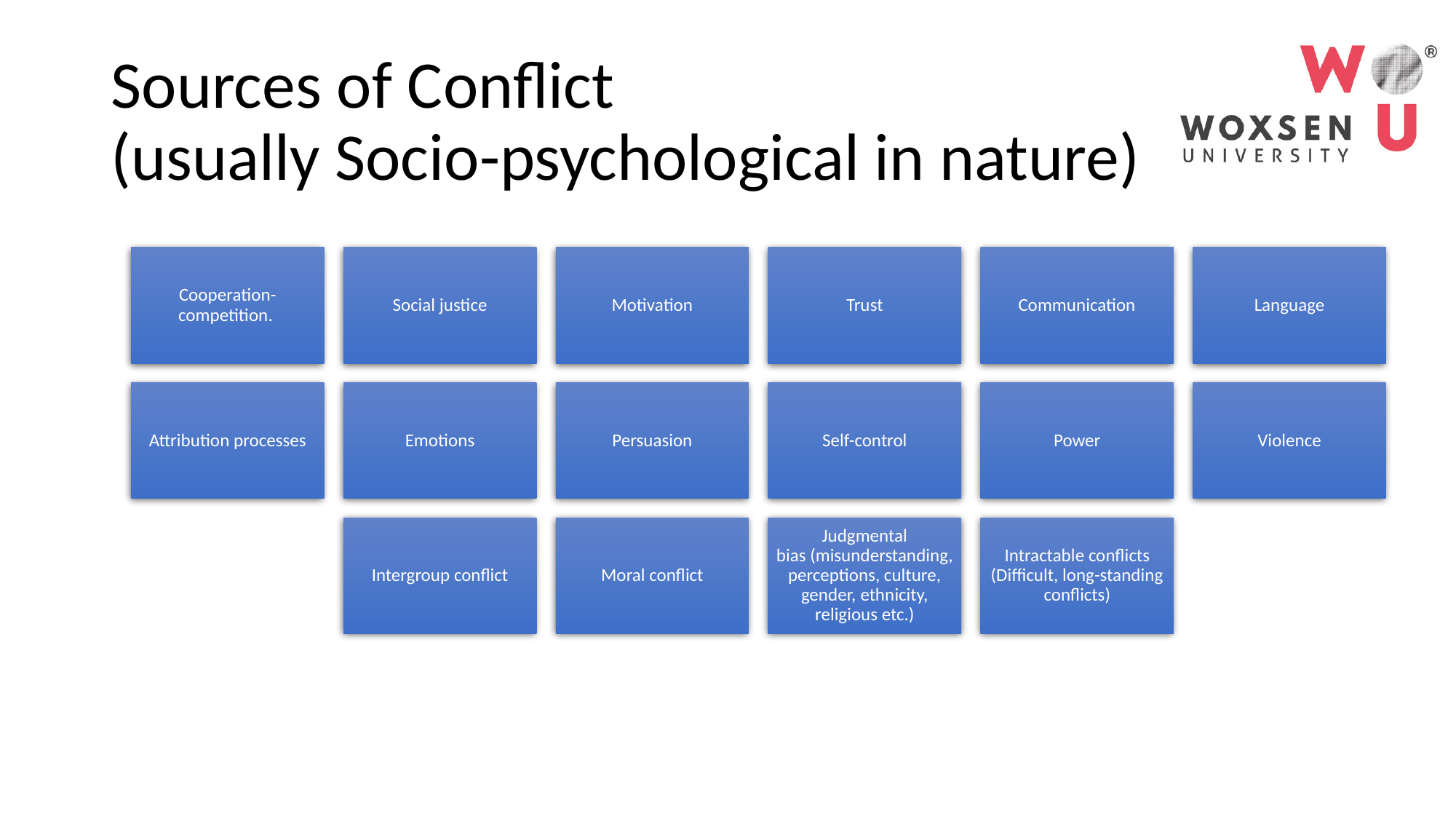

# Sources of Conflict (usually Socio-psychological in nature)
Cooperation-competition.
Social justice
Motivation
Trust
Communication
Language
Attribution processes
Emotions
Persuasion
Self-control
Power
Violence
Intergroup conflict
Moral conflict
Judgmental bias (misunderstanding, perceptions, culture, gender, ethnicity, religious etc.)
Intractable conflicts (Difficult, long-standing conflicts)